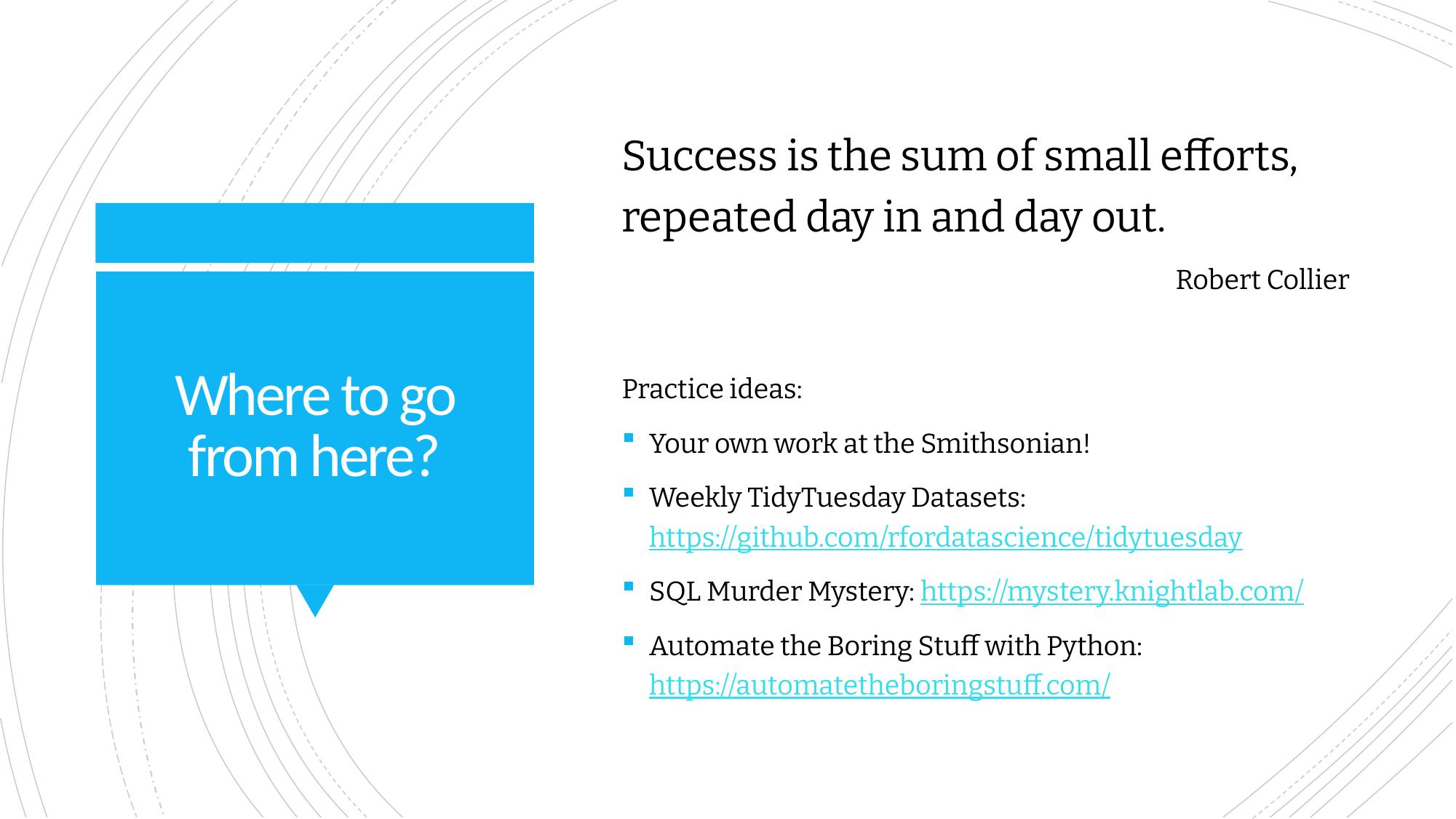

Success is the sum of small efforts, repeated day in and day out.
Robert Collier

Practice ideas:
Your own work at the Smithsonian!
Weekly TidyTuesday Datasets: https://github.com/rfordatascience/tidytuesday
SQL Murder Mystery: https://mystery.knightlab.com/
Automate the Boring Stuff with Python: https://automatetheboringstuff.com/
# Where to go from here?